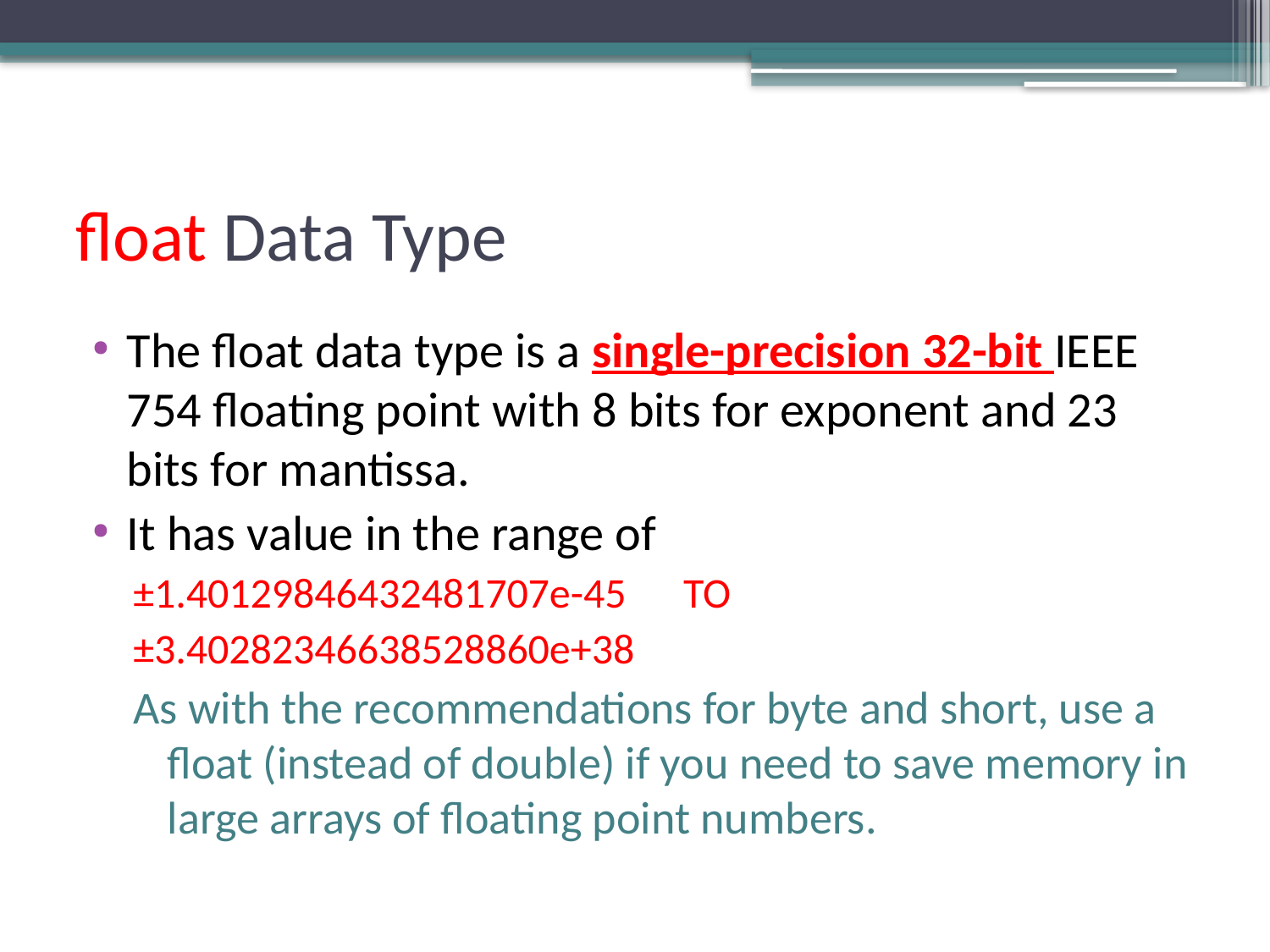

# float Data Type
The float data type is a single-precision 32-bit IEEE 754 floating point with 8 bits for exponent and 23 bits for mantissa.
It has value in the range of
±1.40129846432481707e-45      TO
±3.40282346638528860e+38
As with the recommendations for byte and short, use a float (instead of double) if you need to save memory in large arrays of floating point numbers.